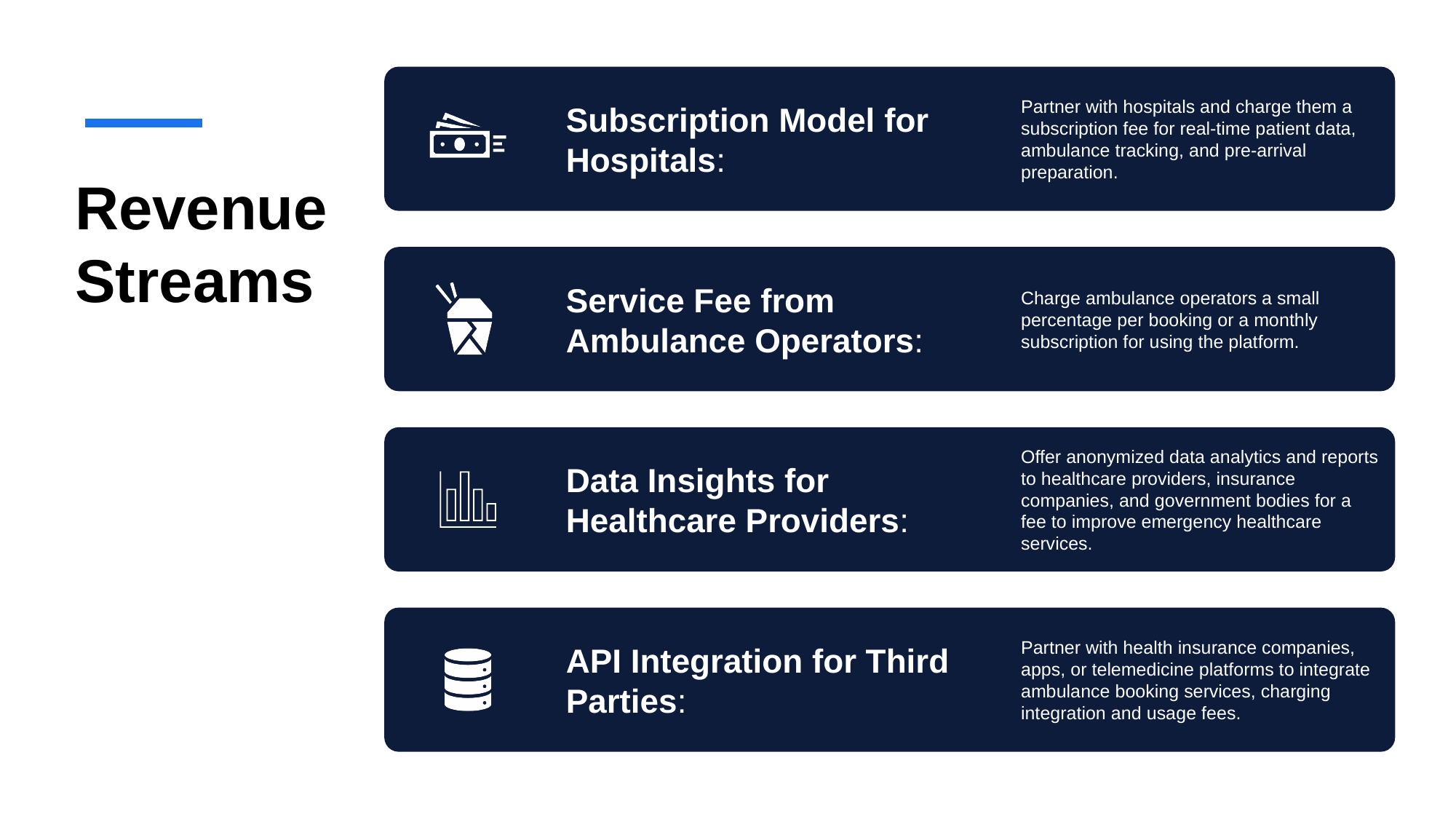

Subscription Model for Hospitals:
Partner with hospitals and charge them a subscription fee for real-time patient data, ambulance tracking, and pre-arrival preparation.
Service Fee from Ambulance Operators:
Charge ambulance operators a small percentage per booking or a monthly subscription for using the platform.
Data Insights for Healthcare Providers:
Offer anonymized data analytics and reports to healthcare providers, insurance companies, and government bodies for a fee to improve emergency healthcare services.
API Integration for Third Parties:
Partner with health insurance companies, apps, or telemedicine platforms to integrate ambulance booking services, charging integration and usage fees.
Revenue Streams